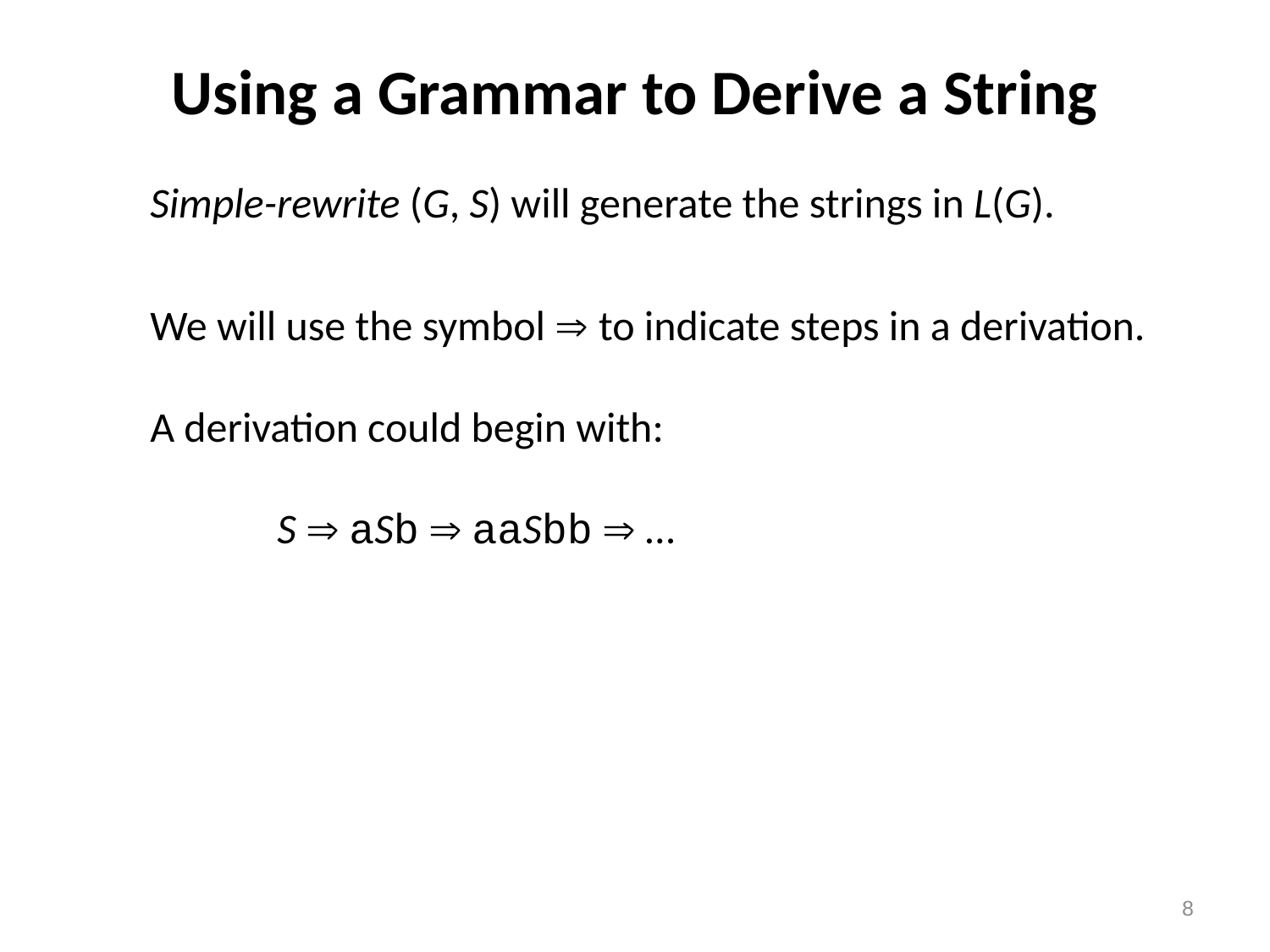

# Using a Grammar to Derive a String
Simple-rewrite (G, S) will generate the strings in L(G).

We will use the symbol ⇒ to indicate steps in a derivation.

A derivation could begin with:

	S ⇒ aSb ⇒ aaSbb ⇒ …
8